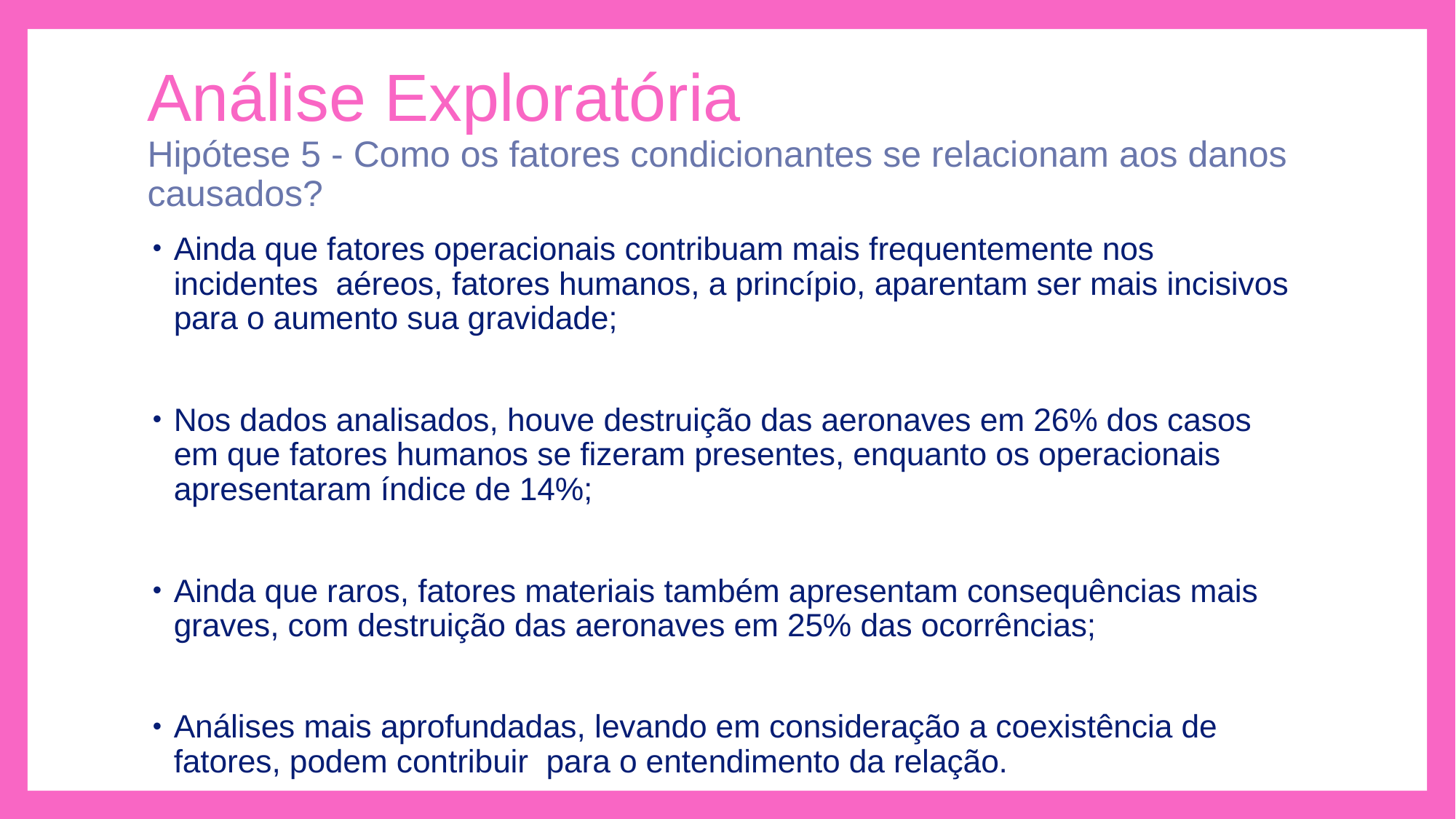

# Análise Exploratória Hipótese 5 - Como os fatores condicionantes se relacionam aos danos causados?
Ainda que fatores operacionais contribuam mais frequentemente nos incidentes  aéreos, fatores humanos, a princípio, aparentam ser mais incisivos para o aumento sua gravidade;

Nos dados analisados, houve destruição das aeronaves em 26% dos casos em que fatores humanos se fizeram presentes, enquanto os operacionais apresentaram índice de 14%;

Ainda que raros, fatores materiais também apresentam consequências mais graves, com destruição das aeronaves em 25% das ocorrências;

Análises mais aprofundadas, levando em consideração a coexistência de fatores, podem contribuir  para o entendimento da relação.